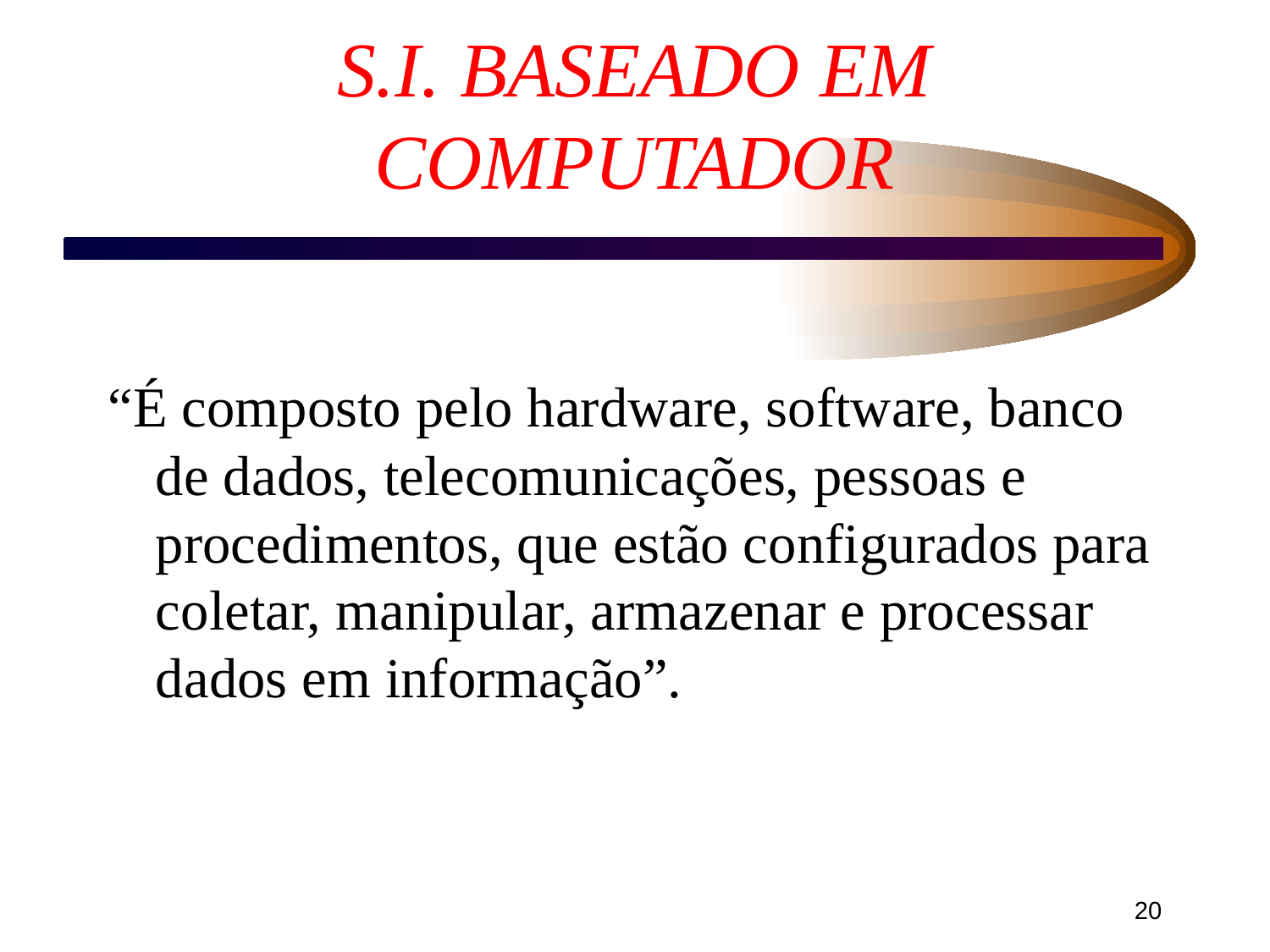

# S.I. BASEADO EM COMPUTADOR

“É composto pelo hardware, software, banco de dados, telecomunicações, pessoas e procedimentos, que estão configurados para coletar, manipular, armazenar e processar dados em informação”.
20